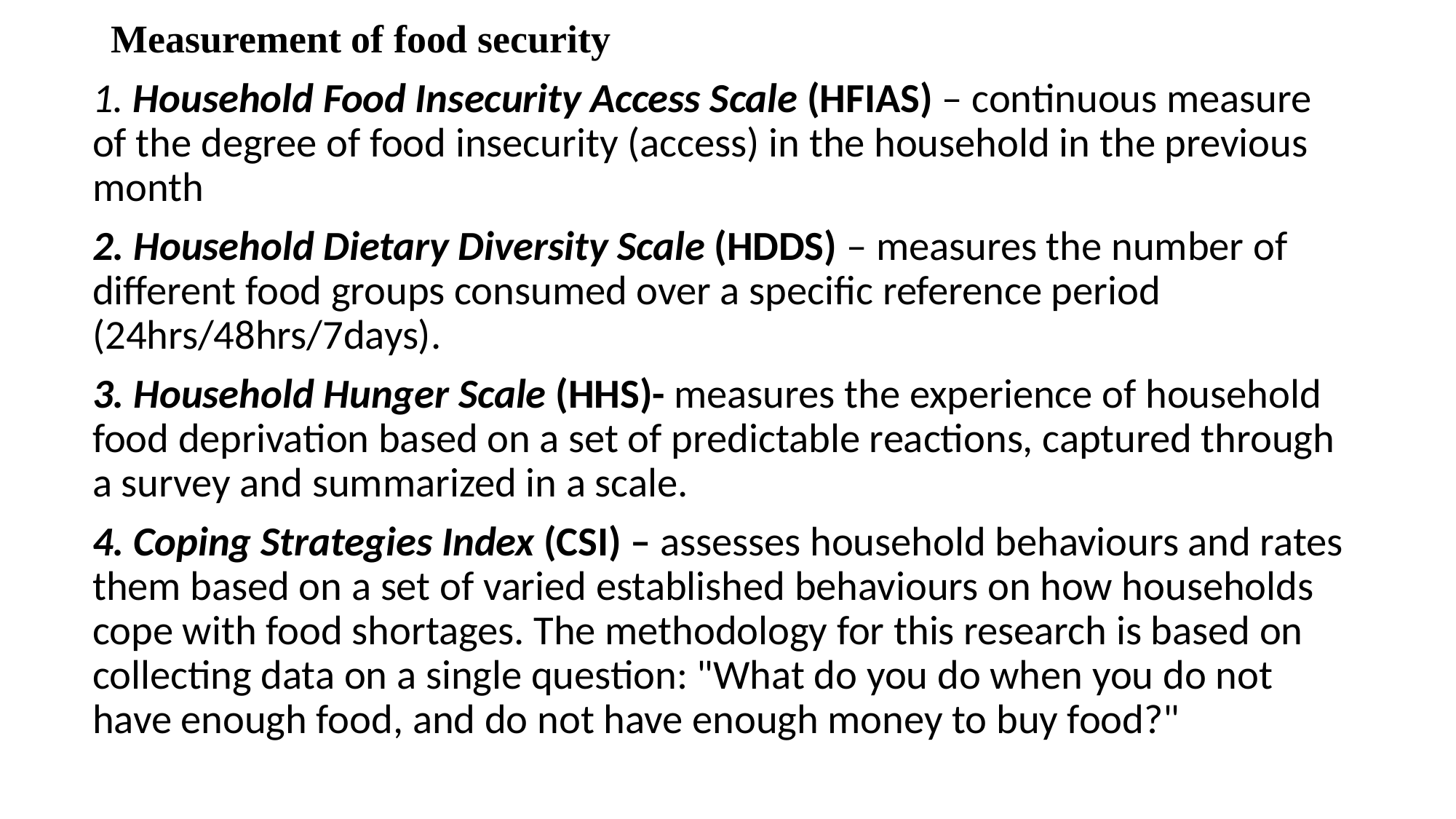

# Measurement of food security
1. Household Food Insecurity Access Scale (HFIAS) – continuous measure of the degree of food insecurity (access) in the household in the previous month
2. Household Dietary Diversity Scale (HDDS) – measures the number of different food groups consumed over a specific reference period (24hrs/48hrs/7days).
3. Household Hunger Scale (HHS)- measures the experience of household food deprivation based on a set of predictable reactions, captured through a survey and summarized in a scale.
4. Coping Strategies Index (CSI) – assesses household behaviours and rates them based on a set of varied established behaviours on how households cope with food shortages. The methodology for this research is based on collecting data on a single question: "What do you do when you do not have enough food, and do not have enough money to buy food?"